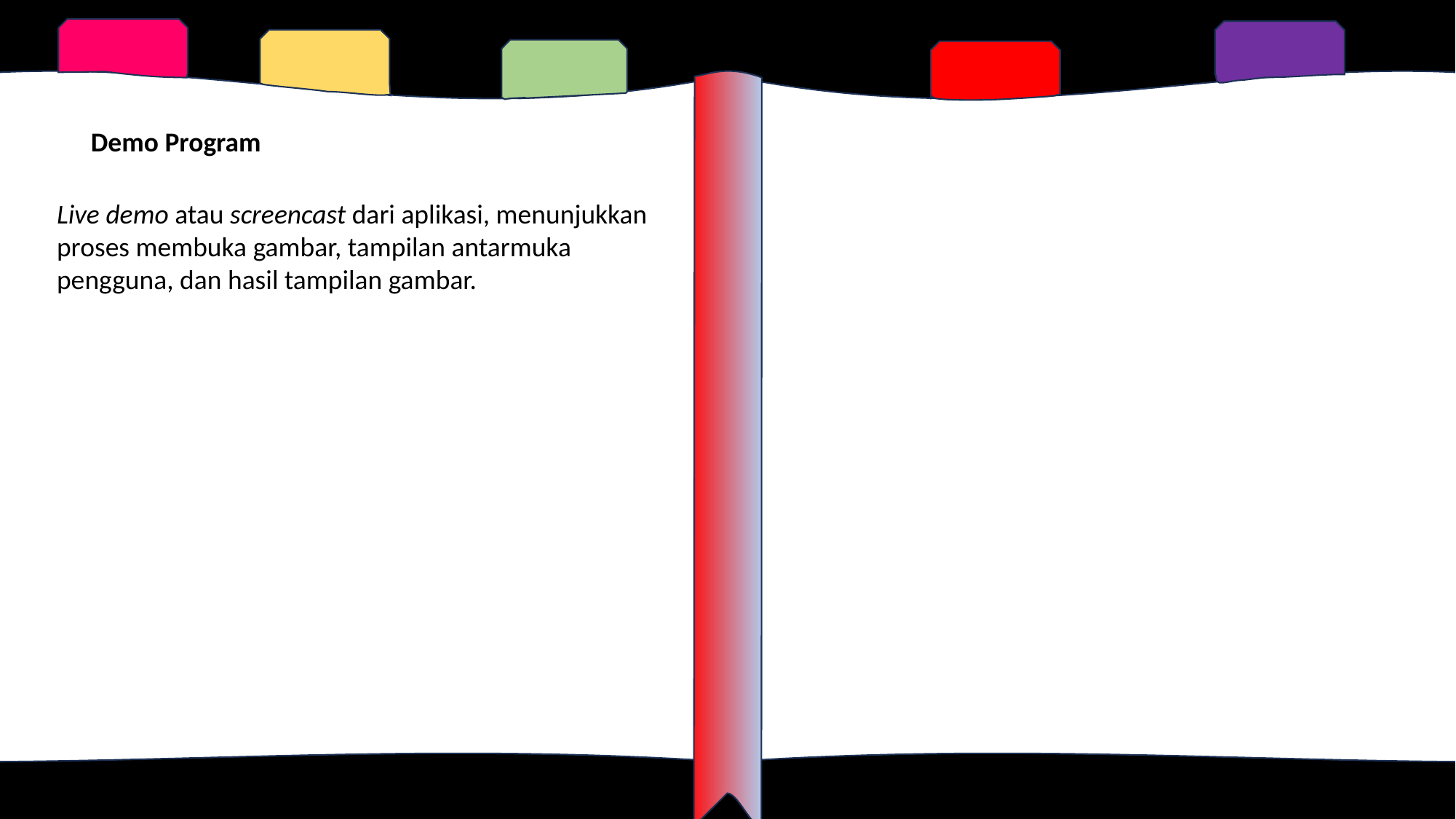

L

Demo Program
Live demo atau screencast dari aplikasi, menunjukkan proses membuka gambar, tampilan antarmuka pengguna, dan hasil tampilan gambar.